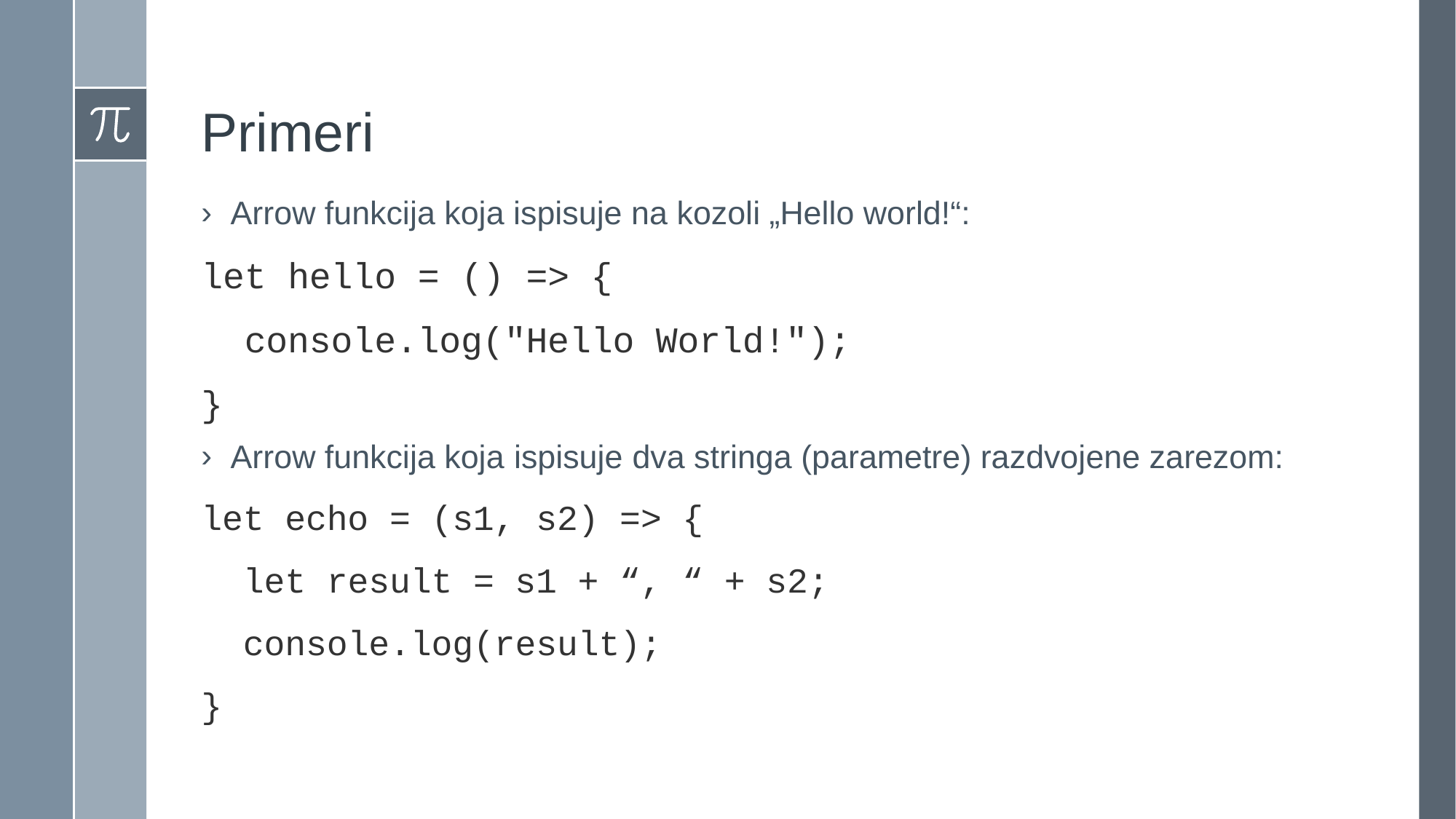

# Primeri
Arrow funkcija koja ispisuje na kozoli „Hello world!“:
let hello = () => {
  console.log("Hello World!");
}
Arrow funkcija koja ispisuje dva stringa (parametre) razdvojene zarezom:
let echo = (s1, s2) => {
  let result = s1 + “, “ + s2;
  console.log(result);
}